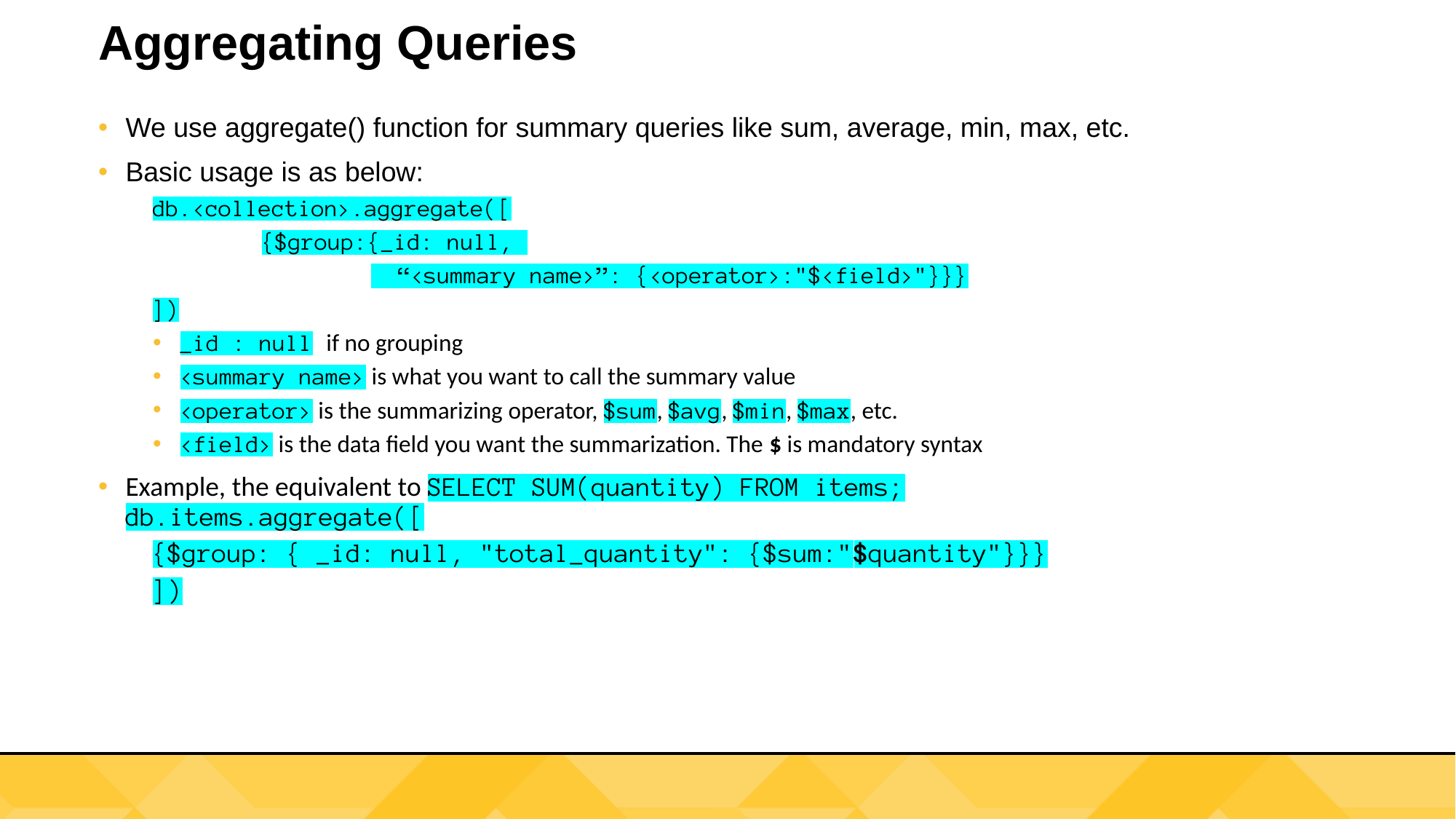

# Aggregating Queries
We use aggregate() function for summary queries like sum, average, min, max, etc.
Basic usage is as below:
db.<collection>.aggregate([
	{$group:{_id: null,
		  “<summary name>”: {<operator>:"$<field>"}}}
])
_id : null if no grouping
<summary name> is what you want to call the summary value
<operator> is the summarizing operator, $sum, $avg, $min, $max, etc.
<field> is the data field you want the summarization. The $ is mandatory syntax
Example, the equivalent to SELECT SUM(quantity) FROM items;
db.items.aggregate([
{$group: { _id: null, "total_quantity": {$sum:"$quantity"}}}
])